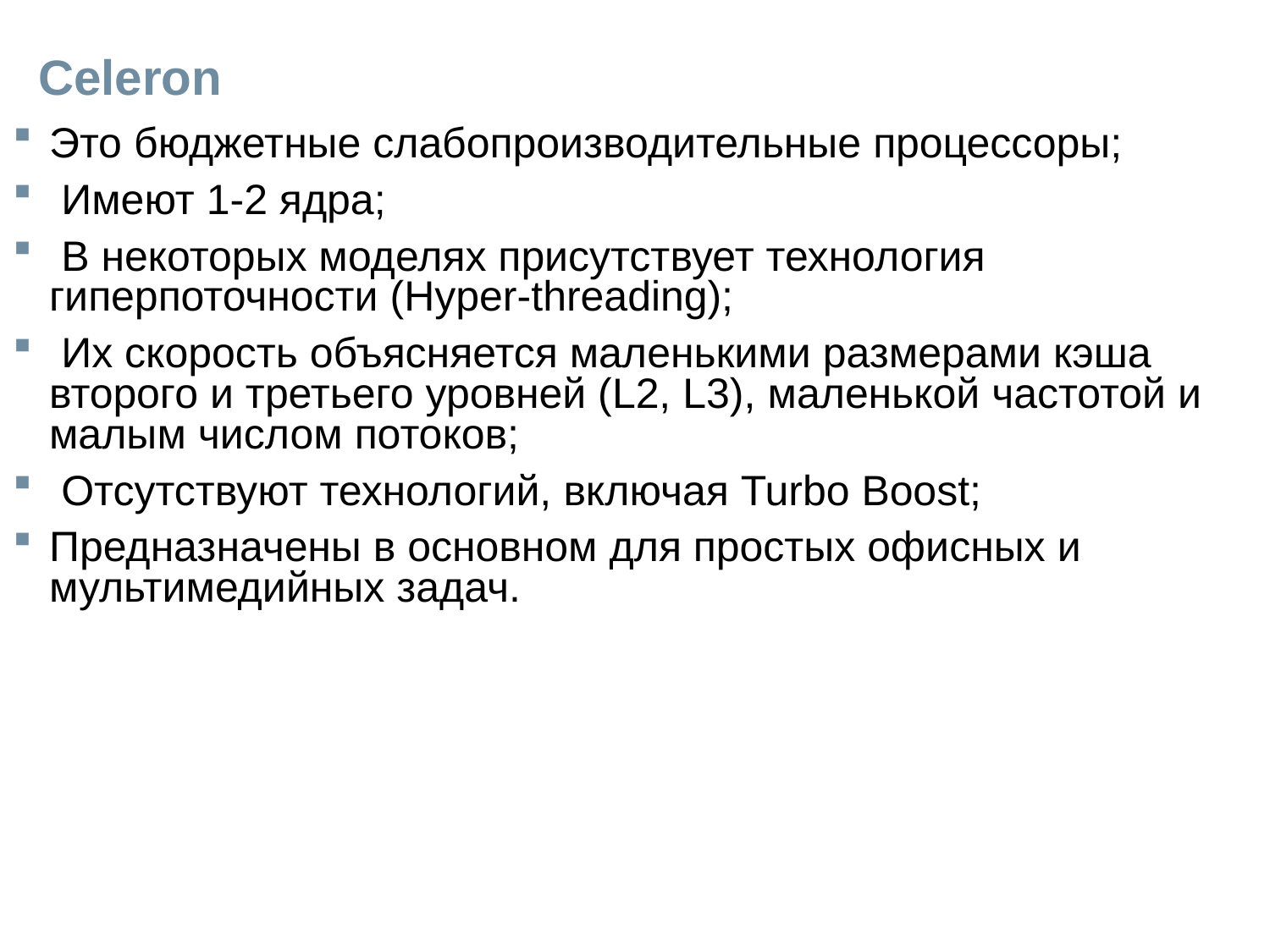

# Celeron
Это бюджетные слабопроизводительные процессоры;
 Имеют 1-2 ядра;
 В некоторых моделях присутствует технология гиперпоточности (Hyper-threading);
 Их скорость объясняется маленькими размерами кэша второго и третьего уровней (L2, L3), маленькой частотой и малым числом потоков;
 Отсутствуют технологий, включая Turbo Boost;
Предназначены в основном для простых офисных и мультимедийных задач.